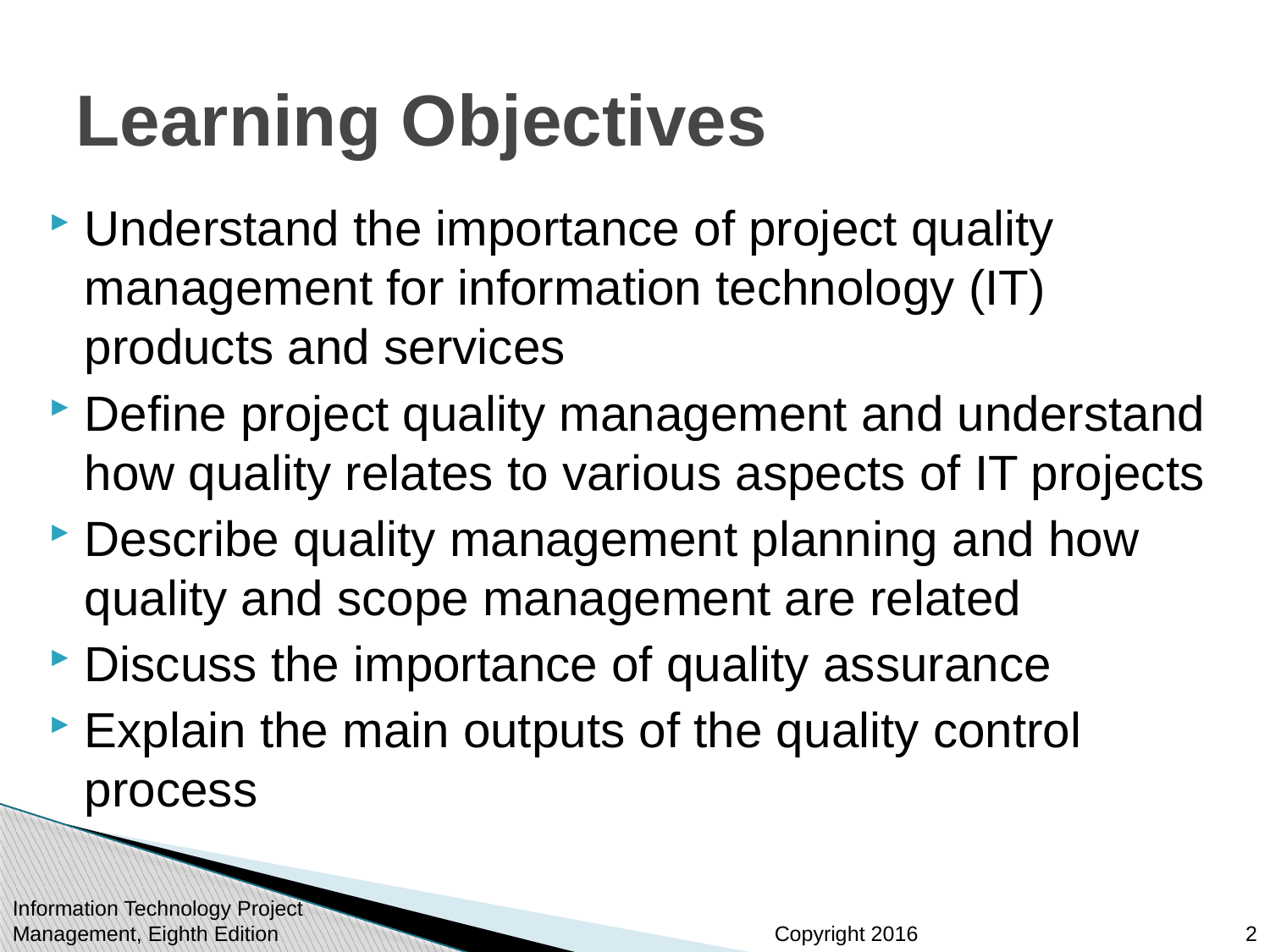

# Learning Objectives
Understand the importance of project quality management for information technology (IT) products and services
Define project quality management and understand how quality relates to various aspects of IT projects
Describe quality management planning and how quality and scope management are related
Discuss the importance of quality assurance
Explain the main outputs of the quality control process
Information Technology Project Management, Eighth Edition
2